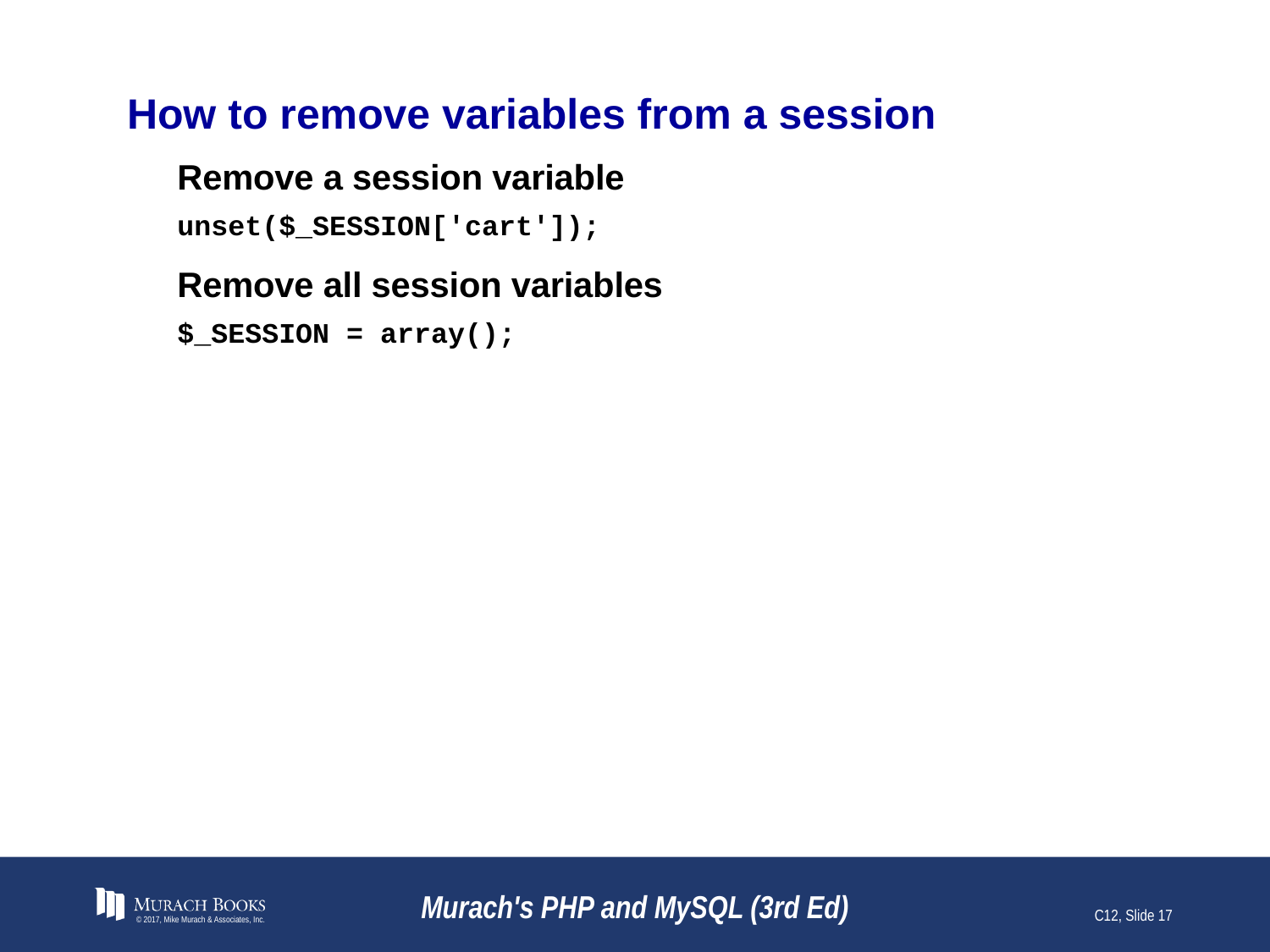

# How to remove variables from a session
Remove a session variable
unset($_SESSION['cart']);
Remove all session variables
$_SESSION = array();

© 2017, Mike Murach & Associates, Inc.
Murach's PHP and MySQL (3rd Ed)

C12, Slide 17